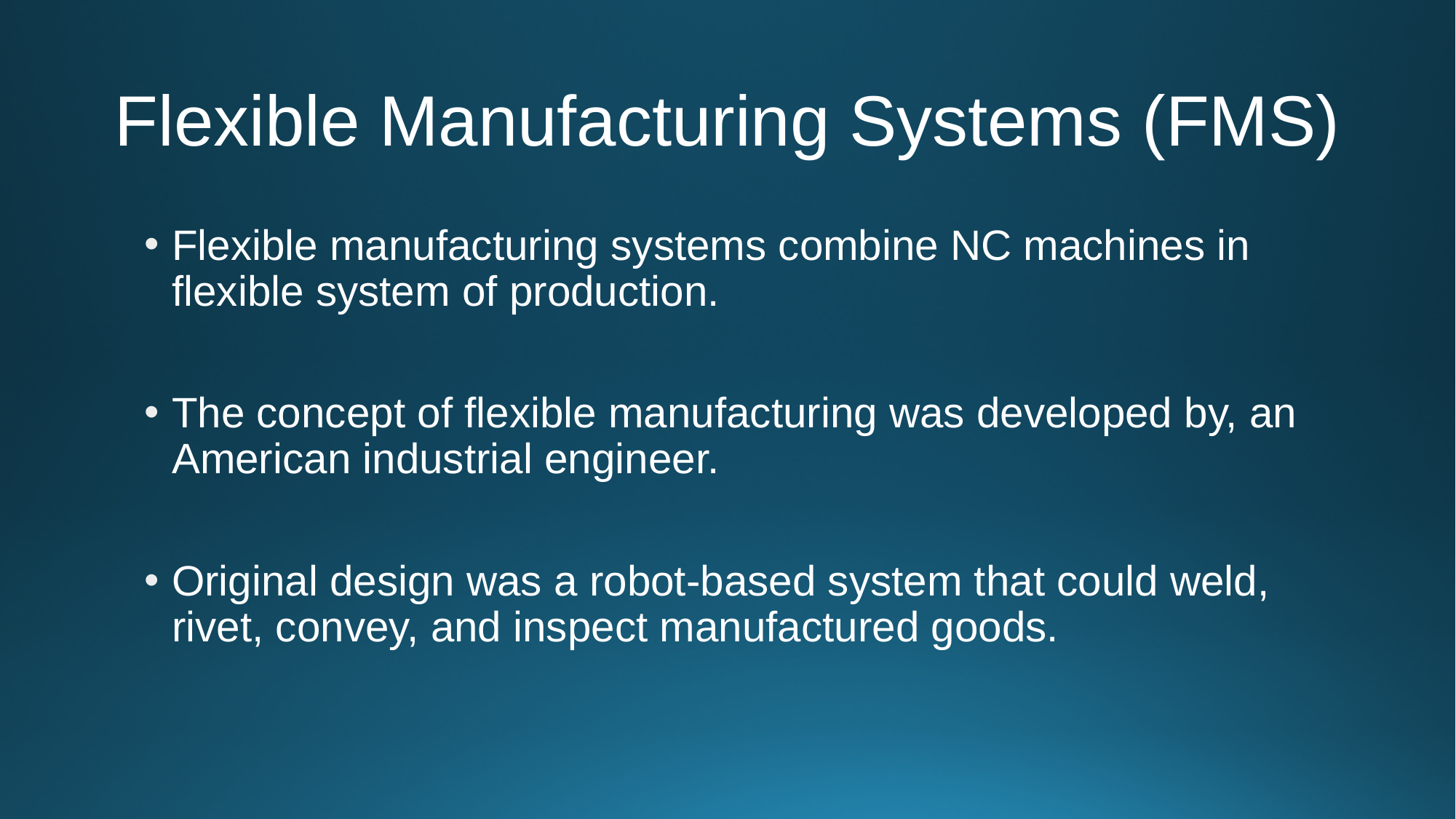

# Flexible Manufacturing Systems (FMS)
Flexible manufacturing systems combine NC machines in flexible system of production.

The concept of flexible manufacturing was developed by, an American industrial engineer.

Original design was a robot-based system that could weld, rivet, convey, and inspect manufactured goods.